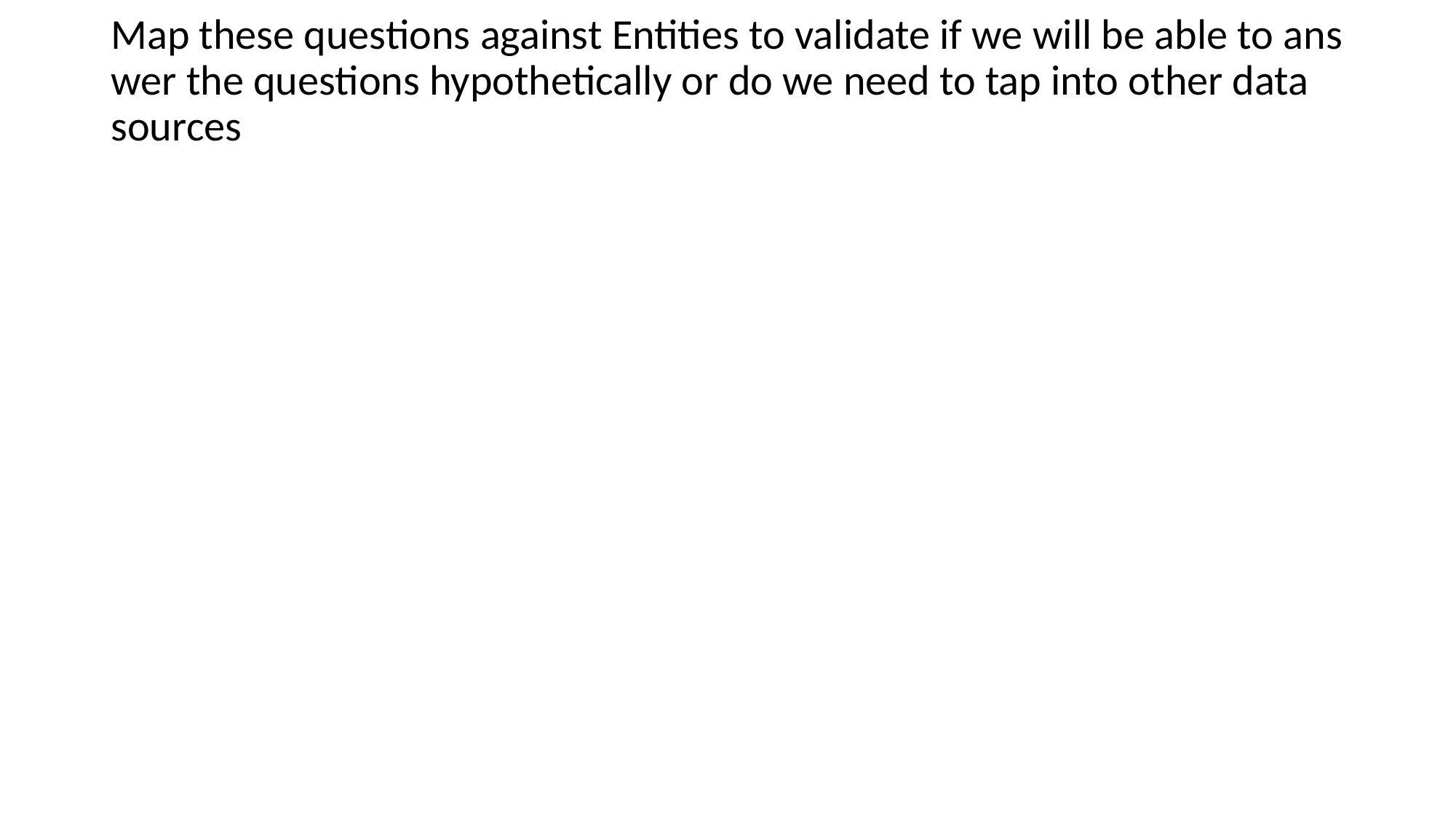

# Map these questions against Entities to validate if we will be able to answer the questions hypothetically or do we need to tap into other data sources